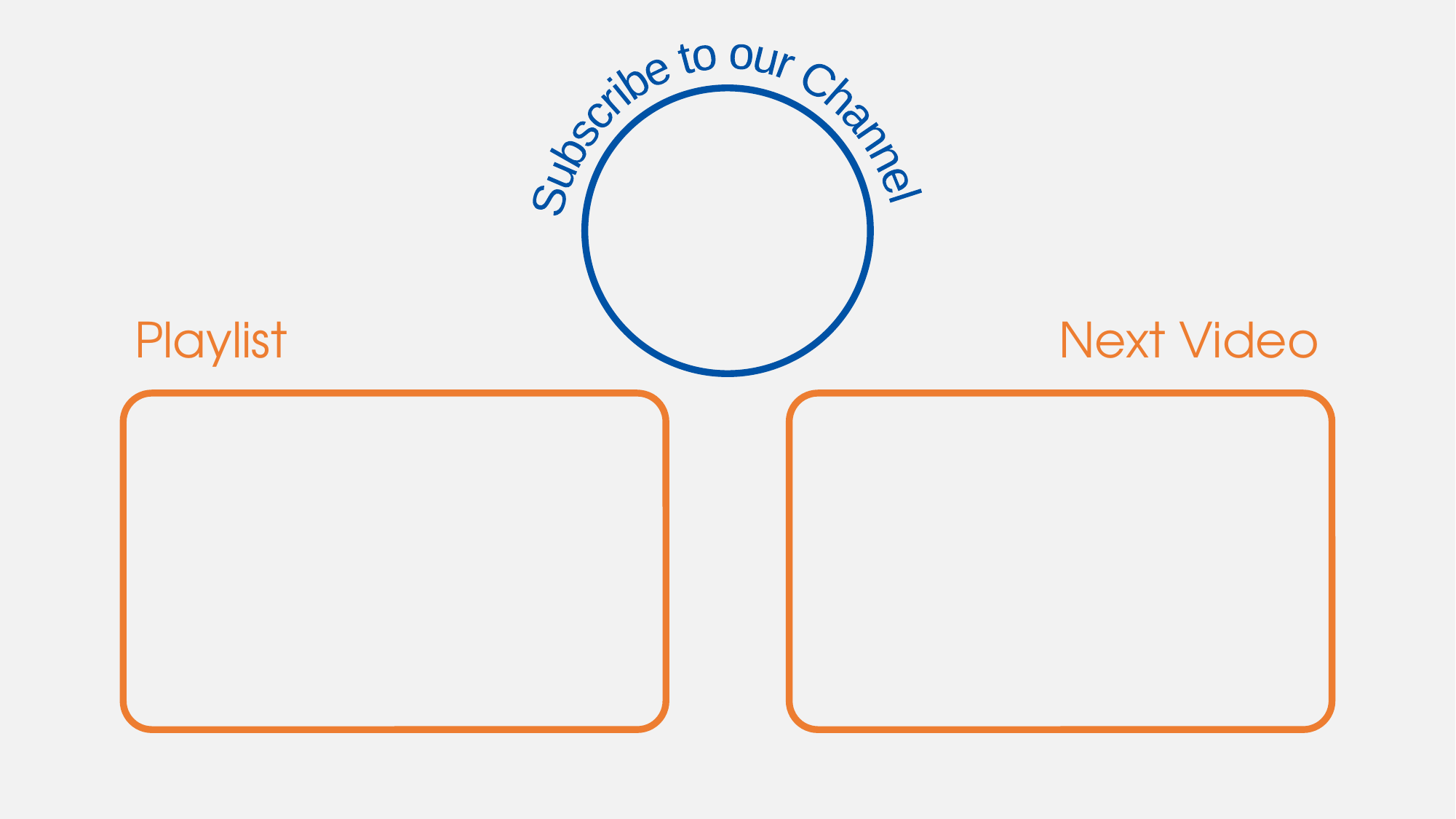

Subscribe to our Channel

Next Video
Playlist